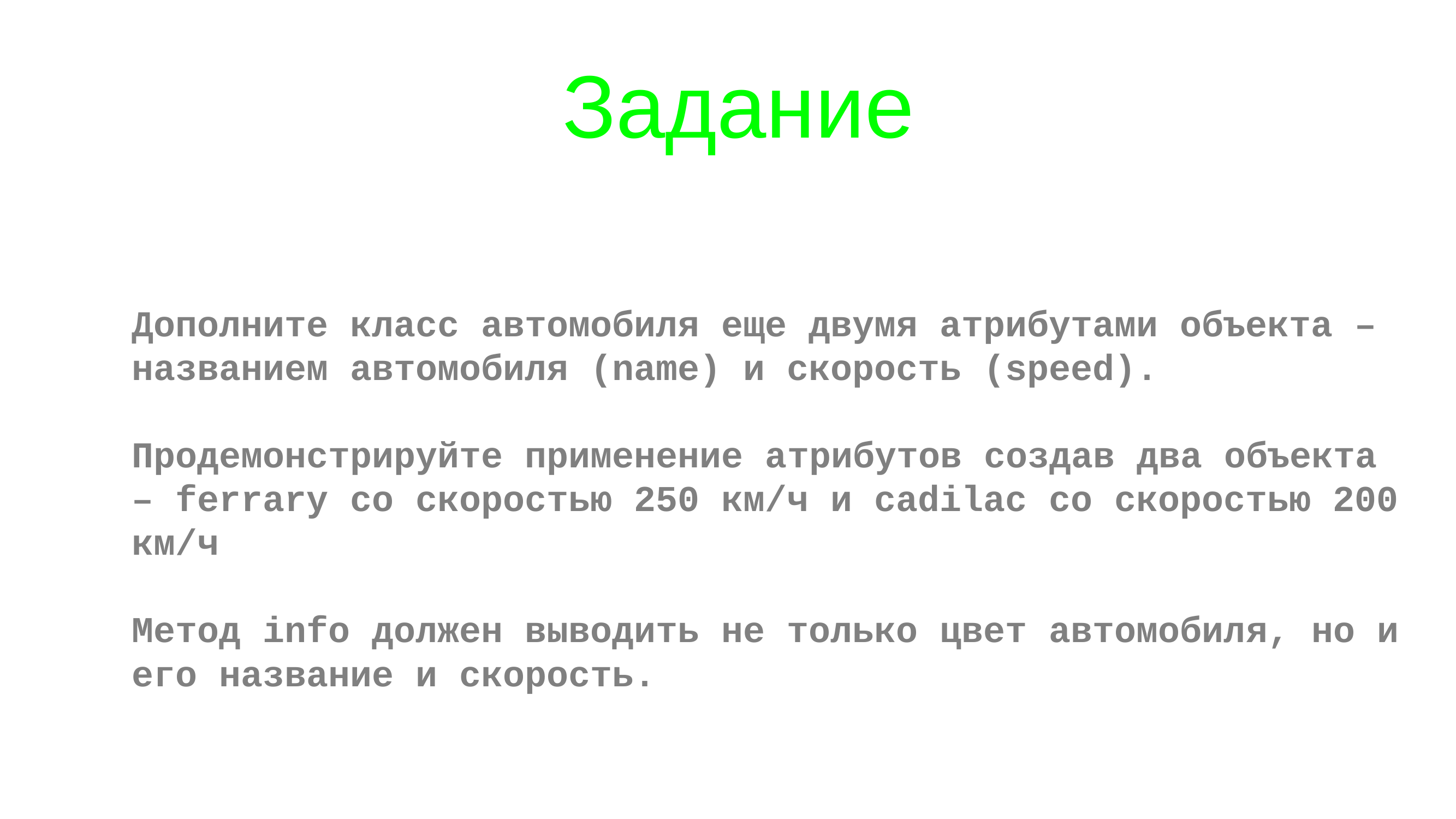

# Задание
Дополните класс автомобиля еще двумя атрибутами объекта – названием автомобиля (name) и скорость (speed).

Продемонстрируйте применение атрибутов создав два объекта – ferrary со скоростью 250 км/ч и cadilac со скоростью 200 км/ч

Метод info должен выводить не только цвет автомобиля, но и его название и скорость.